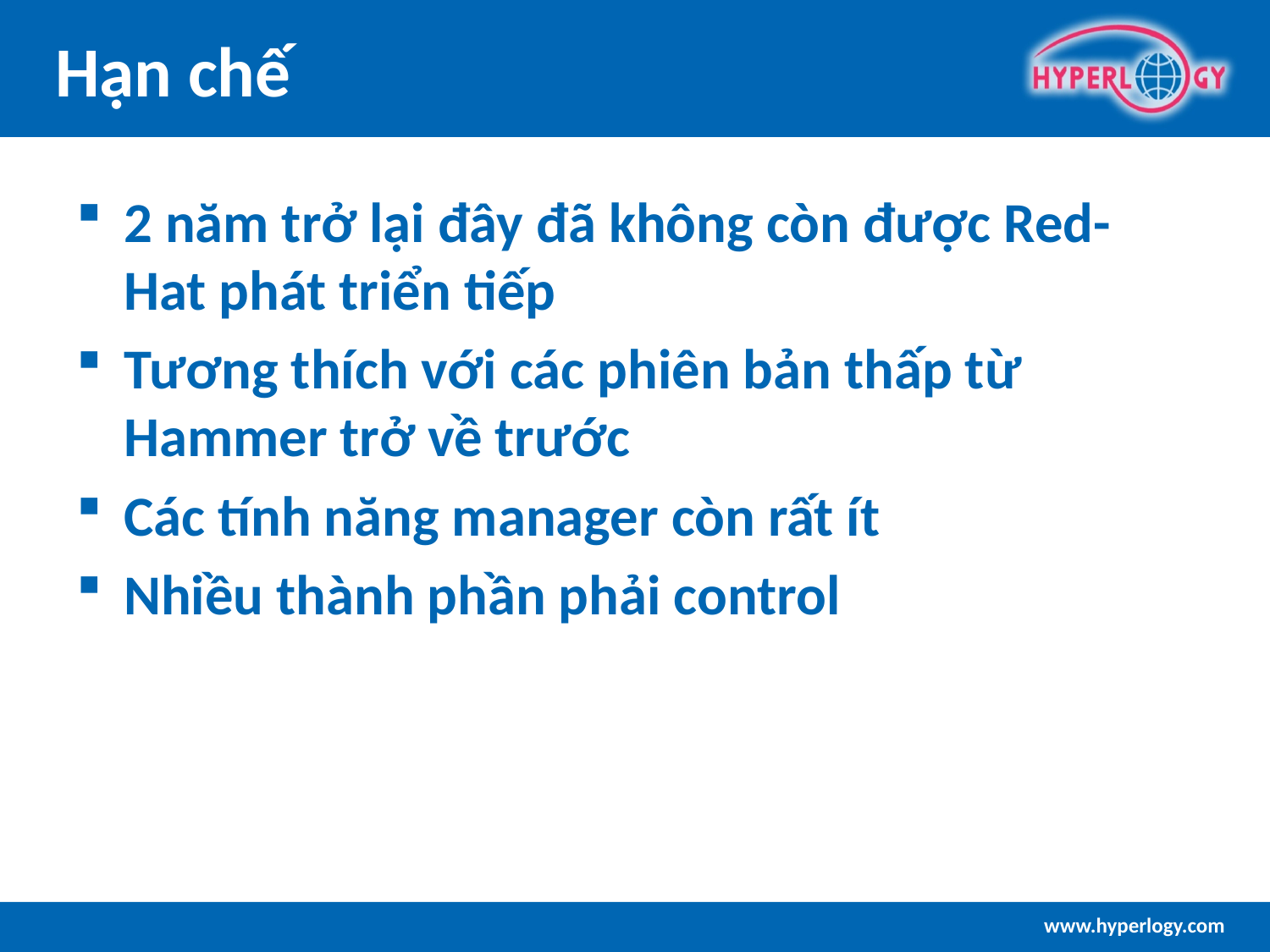

# Hạn chế
2 năm trở lại đây đã không còn được Red-Hat phát triển tiếp
Tương thích với các phiên bản thấp từ Hammer trở về trước
Các tính năng manager còn rất ít
Nhiều thành phần phải control